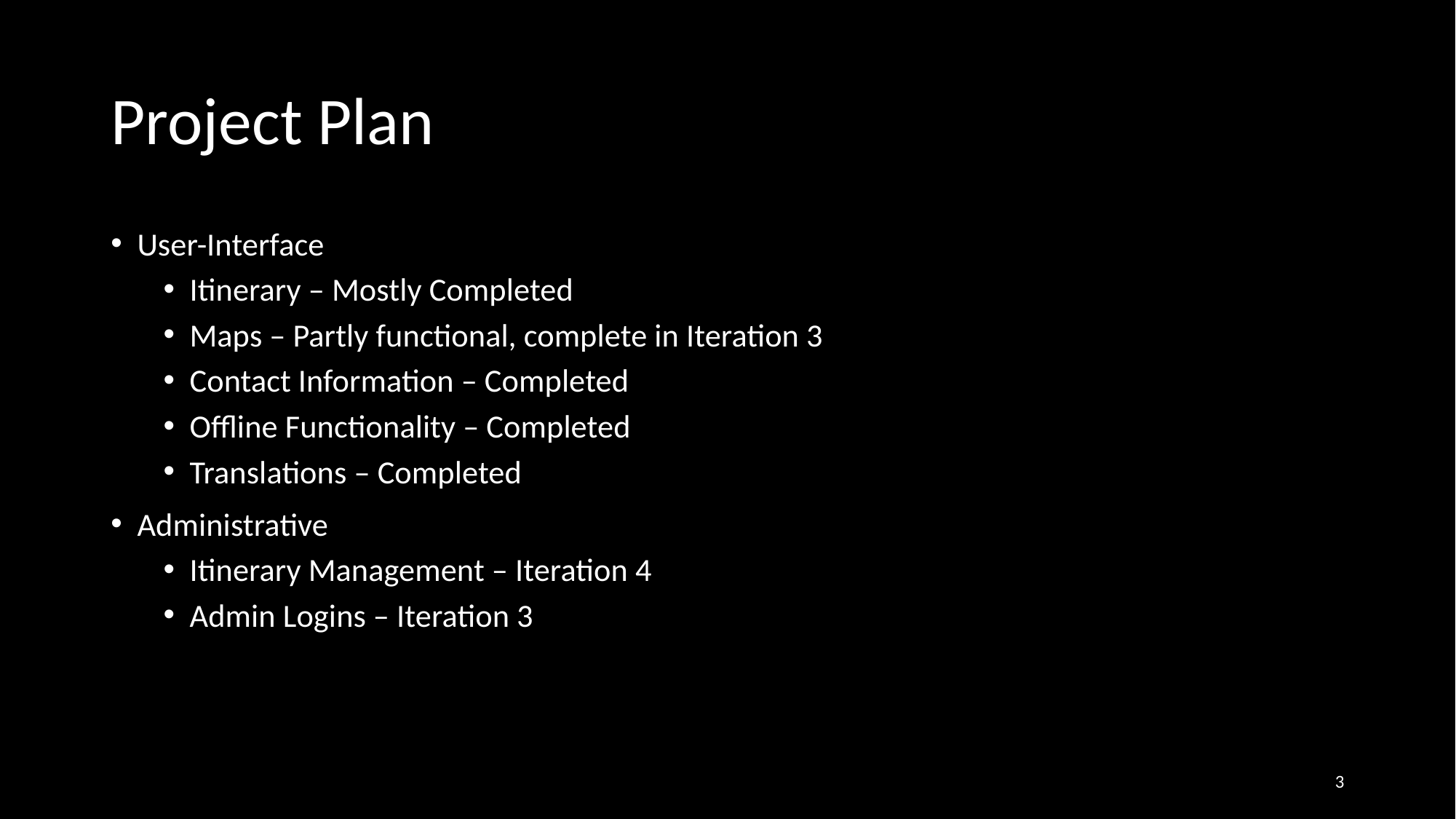

# Project Plan
User-Interface
Itinerary – Mostly Completed
Maps – Partly functional, complete in Iteration 3
Contact Information – Completed
Offline Functionality – Completed
Translations – Completed
Administrative
Itinerary Management – Iteration 4
Admin Logins – Iteration 3

3